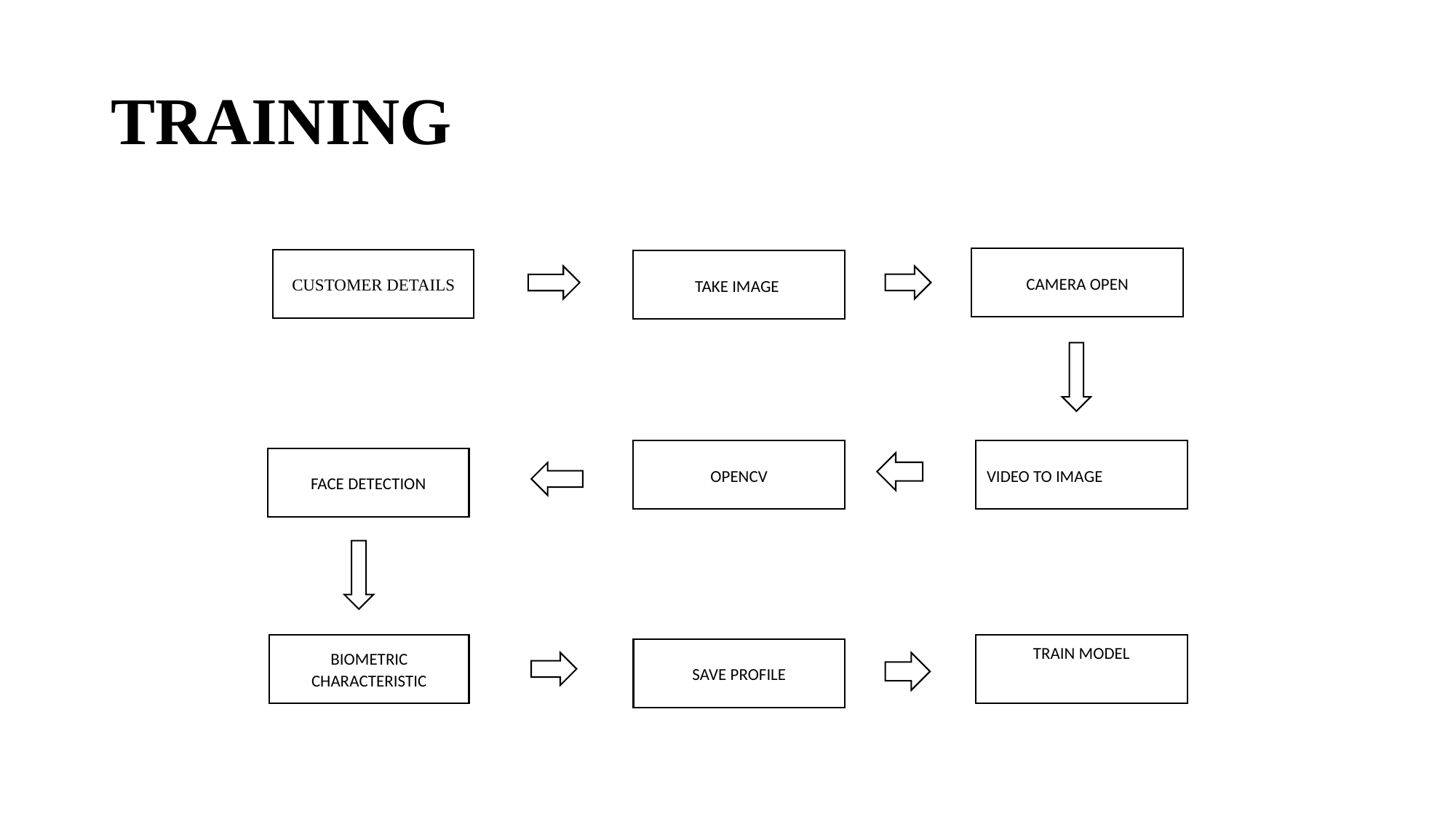

# TRAINING

TAKE IMAGE
CAMERA OPEN
CUSTOMER DETAILS

OPENCV
VIDEO TO IMAGE
FACE DETECTION

BIOMETRIC CHARACTERISTIC
TRAIN MODEL

SAVE PROFILE